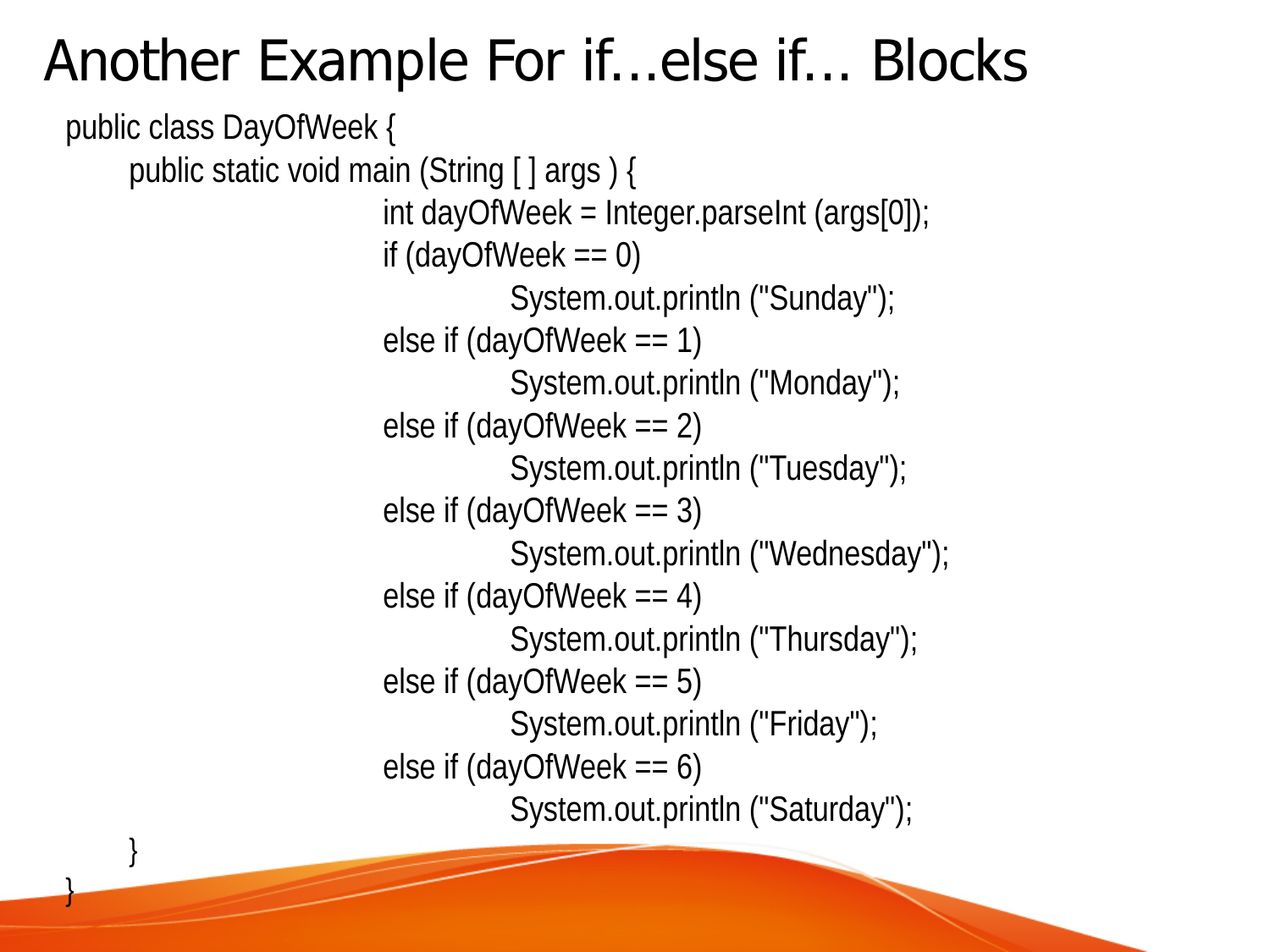

Another Example For if...else if... Blocks
public class DayOfWeek {
	public static void main (String [ ] args ) {
			int dayOfWeek = Integer.parseInt (args[0]);
    			if (dayOfWeek == 0)
      				System.out.println ("Sunday");
			else if (dayOfWeek == 1)
      				System.out.println ("Monday");
 			else if (dayOfWeek == 2)
      				System.out.println ("Tuesday");
       			else if (dayOfWeek == 3)
      				System.out.println ("Wednesday");
       			else if (dayOfWeek == 4)
      				System.out.println ("Thursday");
       			else if (dayOfWeek == 5)
      				System.out.println ("Friday");
      			else if (dayOfWeek == 6)
      				System.out.println ("Saturday");
	}
}